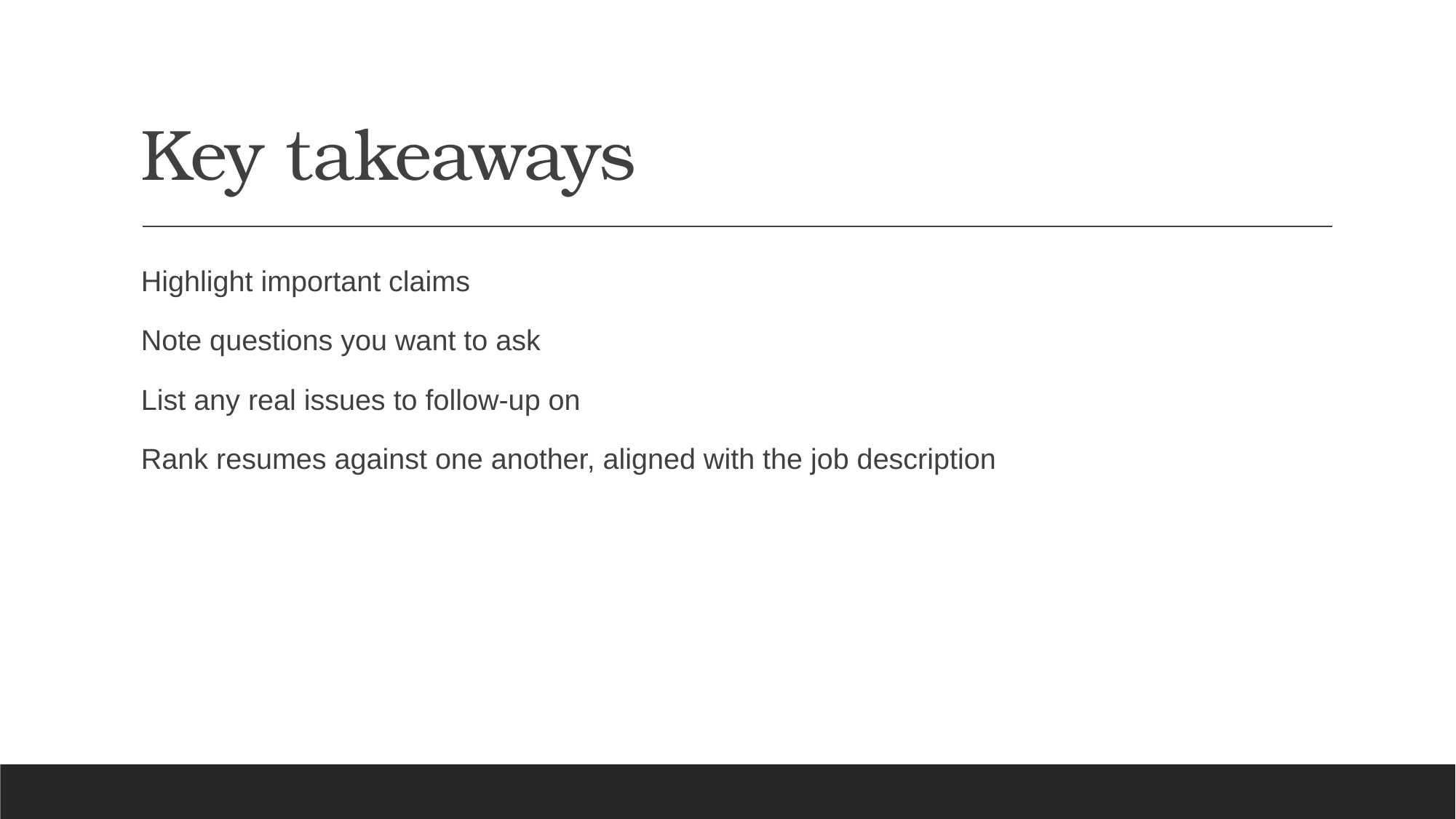

# Key takeaways
Highlight important claims
Note questions you want to ask
List any real issues to follow-up on
Rank resumes against one another, aligned with the job description